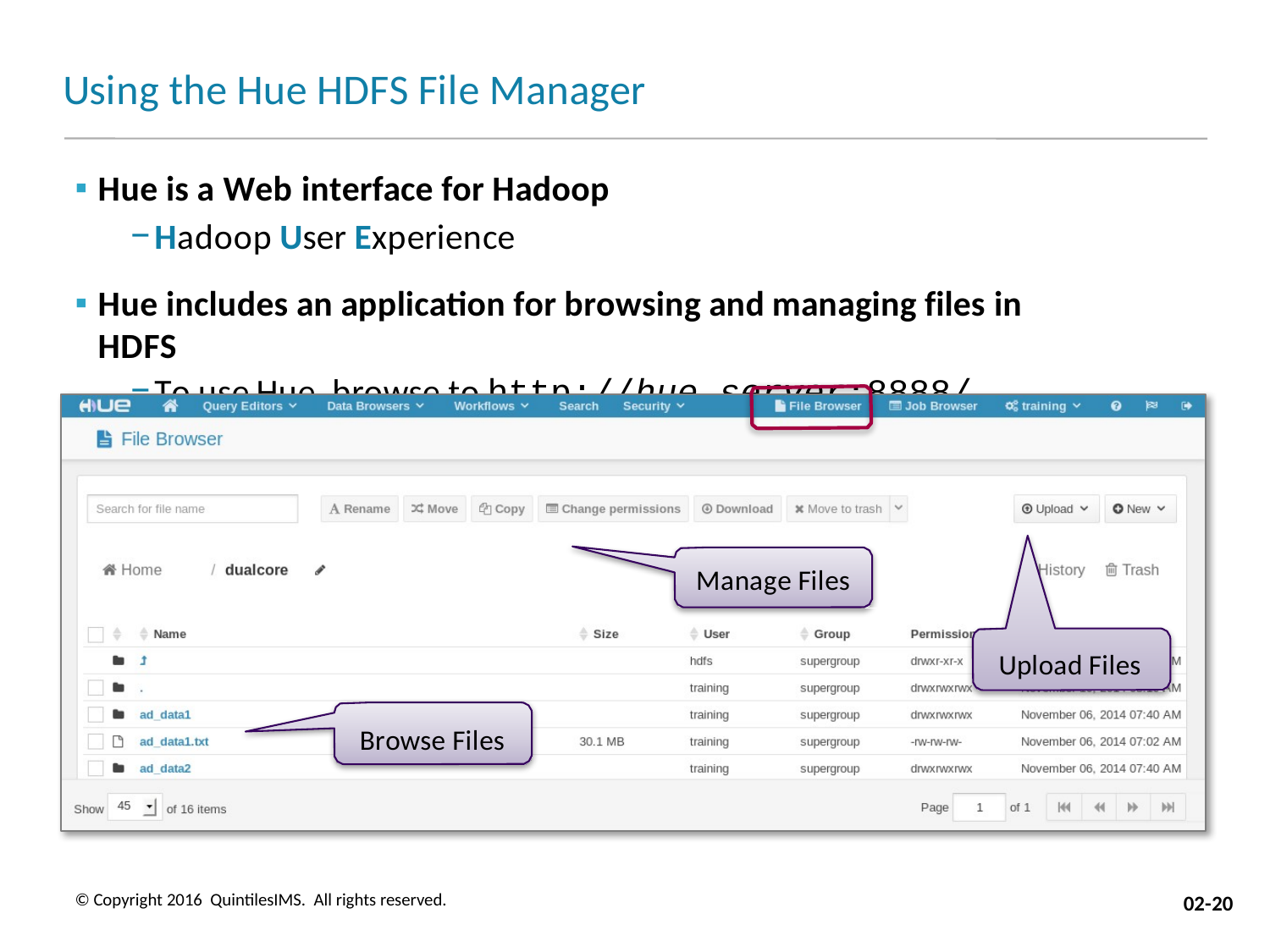

# Using the Hue HDFS File Manager
Hue is a Web interface for Hadoop
Hadoop User Experience
Hue includes an application for browsing and managing files in HDFS
To use Hue, browse to http://hue_server:8888/

Manage Files

Upload Files

Browse Files

© Copyright 2016  QuintilesIMS.  All rights reserved.
02-20